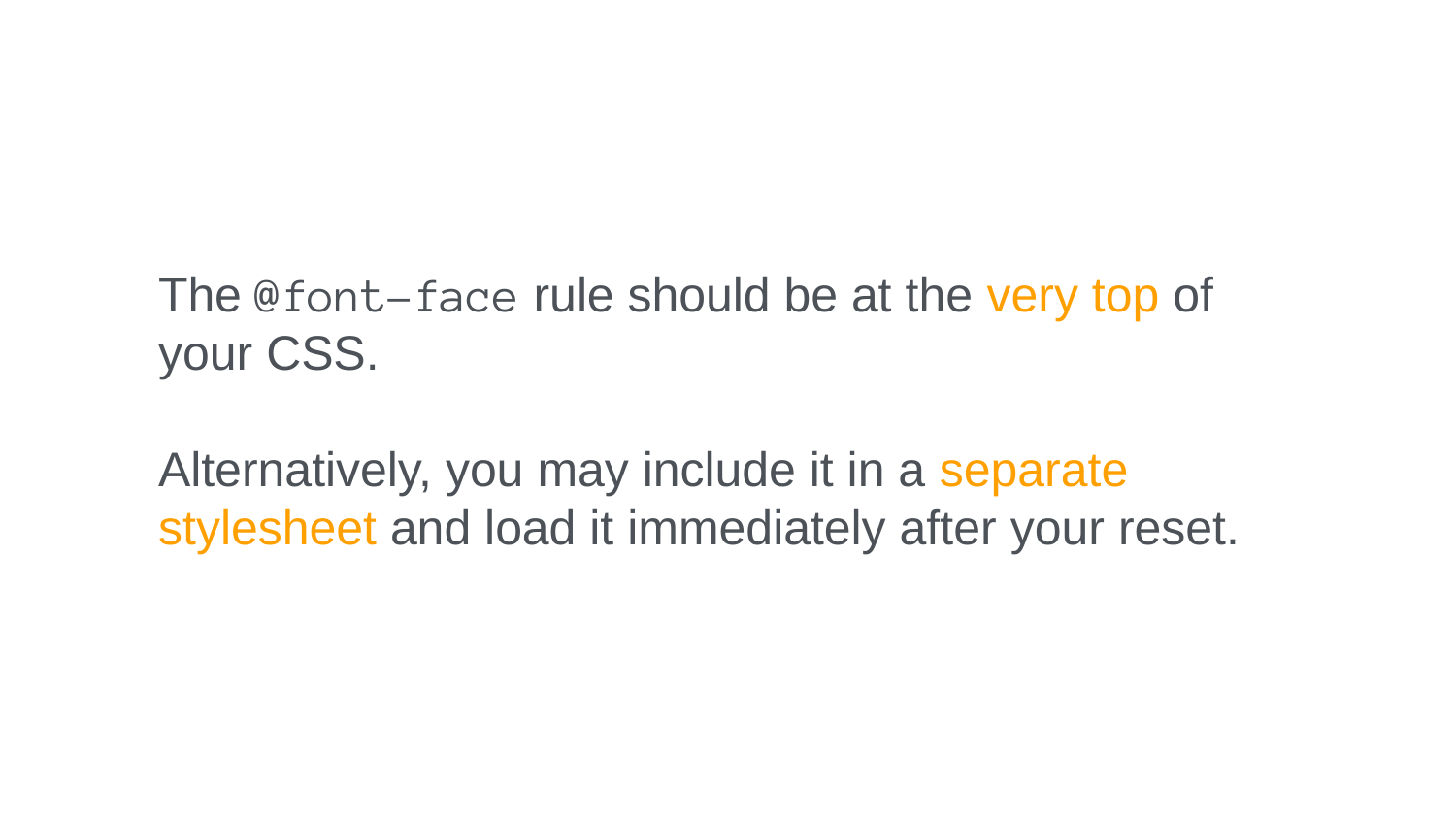

The @font-face rule should be at the very top of your CSS.

Alternatively, you may include it in a separate stylesheet and load it immediately after your reset.